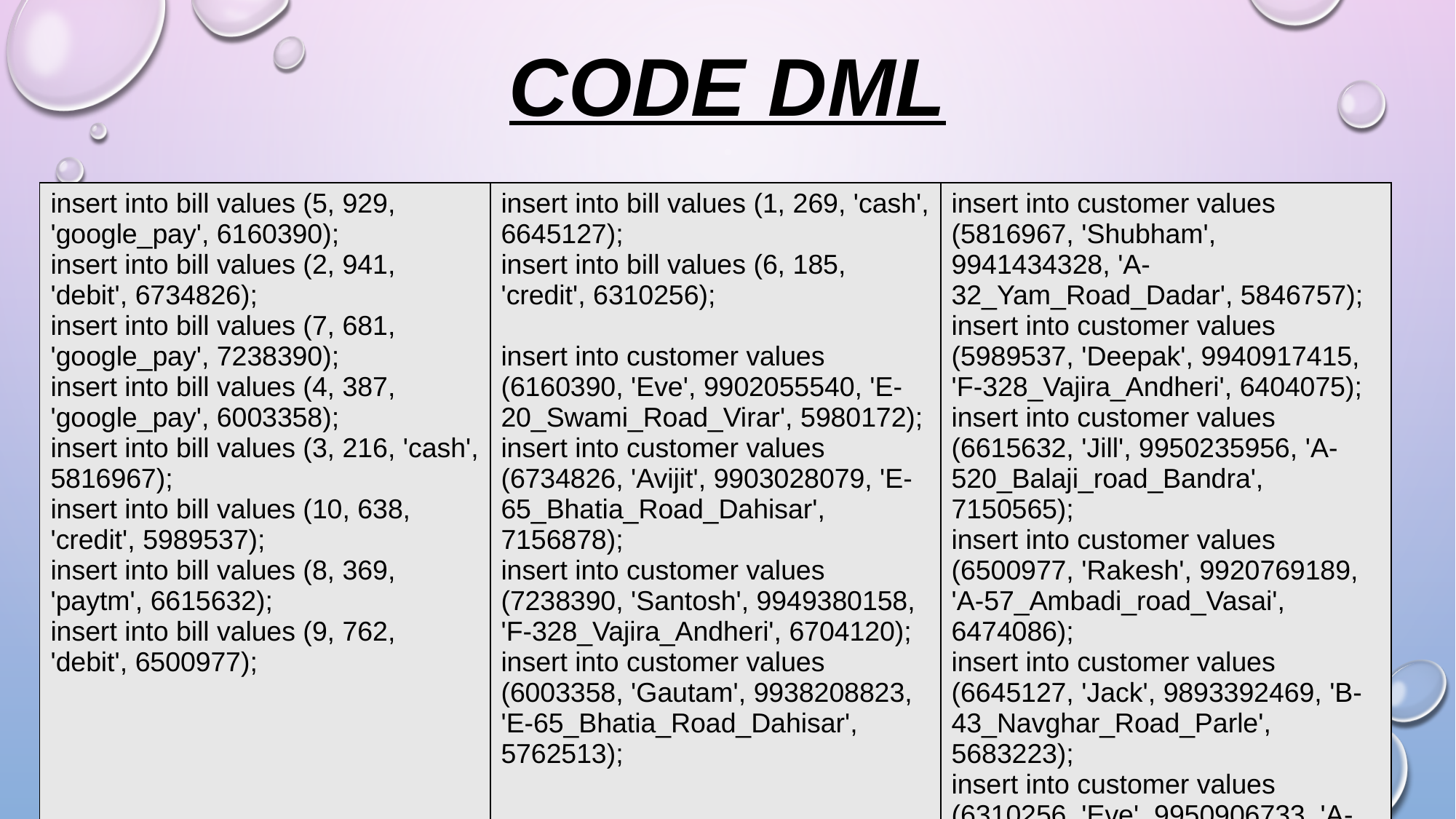

# Code DML
| insert into bill values (5, 929, 'google\_pay', 6160390); insert into bill values (2, 941, 'debit', 6734826); insert into bill values (7, 681, 'google\_pay', 7238390); insert into bill values (4, 387, 'google\_pay', 6003358); insert into bill values (3, 216, 'cash', 5816967); insert into bill values (10, 638, 'credit', 5989537); insert into bill values (8, 369, 'paytm', 6615632); insert into bill values (9, 762, 'debit', 6500977); | insert into bill values (1, 269, 'cash', 6645127); insert into bill values (6, 185, 'credit', 6310256); insert into customer values (6160390, 'Eve', 9902055540, 'E-20\_Swami\_Road\_Virar', 5980172); insert into customer values (6734826, 'Avijit', 9903028079, 'E-65\_Bhatia\_Road\_Dahisar', 7156878); insert into customer values (7238390, 'Santosh', 9949380158, 'F-328\_Vajira\_Andheri', 6704120); insert into customer values (6003358, 'Gautam', 9938208823, 'E-65\_Bhatia\_Road\_Dahisar', 5762513); | insert into customer values (5816967, 'Shubham', 9941434328, 'A-32\_Yam\_Road\_Dadar', 5846757); insert into customer values (5989537, 'Deepak', 9940917415, 'F-328\_Vajira\_Andheri', 6404075); insert into customer values (6615632, 'Jill', 9950235956, 'A-520\_Balaji\_road\_Bandra', 7150565); insert into customer values (6500977, 'Rakesh', 9920769189, 'A-57\_Ambadi\_road\_Vasai', 6474086); insert into customer values (6645127, 'Jack', 9893392469, 'B-43\_Navghar\_Road\_Parle', 5683223); insert into customer values (6310256, 'Eve', 9950906733, 'A-32\_Yam\_Road\_Dadar', 6604861); |
| --- | --- | --- |